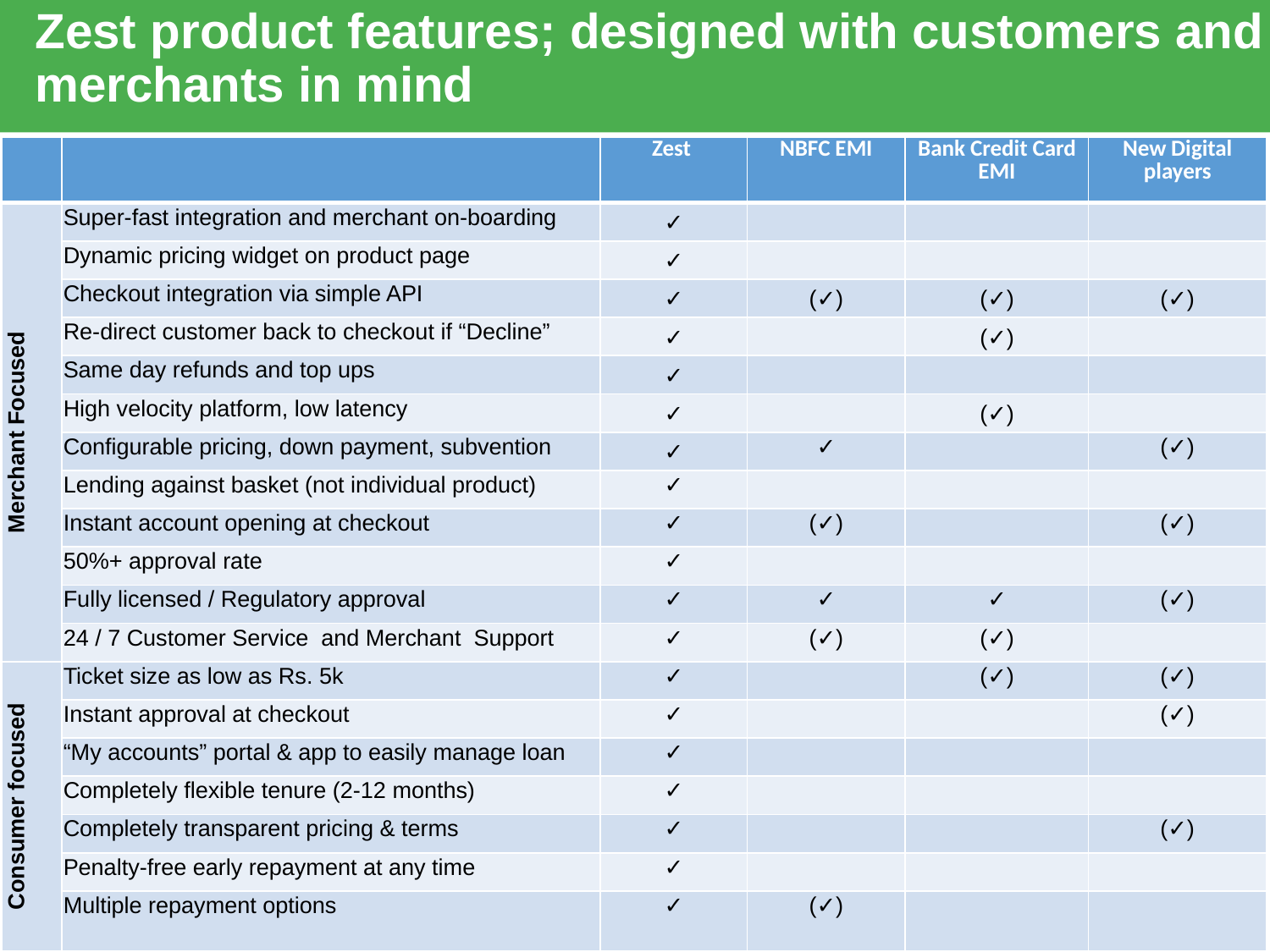

# Zest product features; designed with customers and merchants in mind
|  |  | Zest | NBFC EMI | Bank Credit Card EMI | New Digital players |
| --- | --- | --- | --- | --- | --- |
| Merchant Focused | Super-fast integration and merchant on-boarding | ✓ |  |  |  |
|  | Dynamic pricing widget on product page | ✓ |  |  |  |
|  | Checkout integration via simple API | ✓ | (✓) | (✓) | (✓) |
|  | Re-direct customer back to checkout if “Decline” | ✓ |  | (✓) |  |
|  | Same day refunds and top ups | ✓ |  |  |  |
|  | High velocity platform, low latency | ✓ |  | (✓) |  |
|  | Configurable pricing, down payment, subvention | ✓ | ✓ |  | (✓) |
|  | Lending against basket (not individual product) | ✓ |  |  |  |
|  | Instant account opening at checkout | ✓ | (✓) |  | (✓) |
|  | 50%+ approval rate | ✓ |  |  |  |
|  | Fully licensed / Regulatory approval | ✓ | ✓ | ✓ | (✓) |
|  | 24 / 7 Customer Service and Merchant Support | ✓ | (✓) | (✓) |  |
| Consumer focused | Ticket size as low as Rs. 5k | ✓ |  | (✓) | (✓) |
|  | Instant approval at checkout | ✓ |  |  | (✓) |
|  | “My accounts” portal & app to easily manage loan | ✓ |  |  |  |
|  | Completely flexible tenure (2-12 months) | ✓ |  |  |  |
|  | Completely transparent pricing & terms | ✓ |  |  | (✓) |
|  | Penalty-free early repayment at any time | ✓ |  |  |  |
|  | Multiple repayment options | ✓ | (✓) |  |  |
12